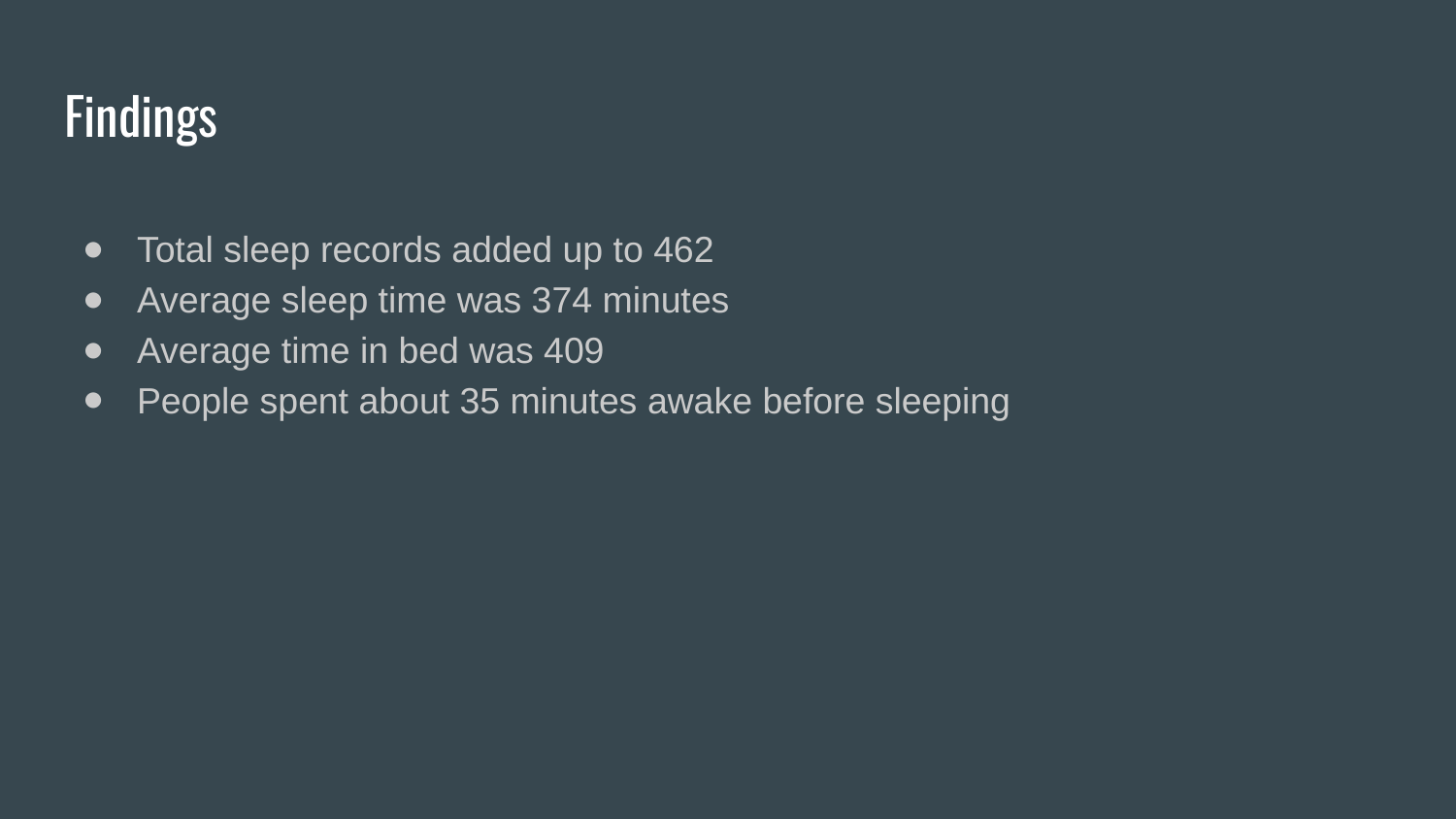

# Findings

Total sleep records added up to 462
Average sleep time was 374 minutes
Average time in bed was 409
People spent about 35 minutes awake before sleeping